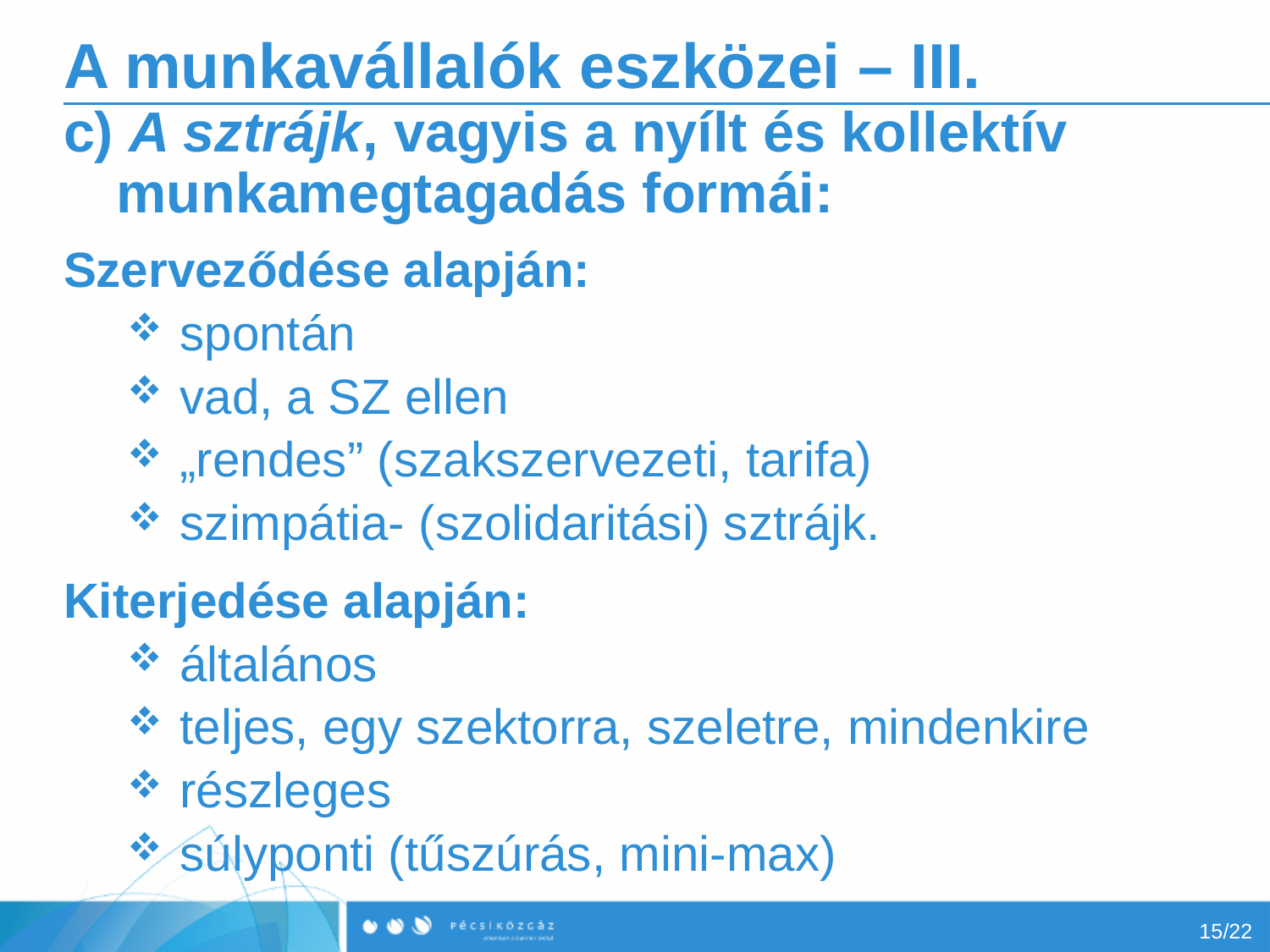

# A munkavállalók eszközei – III.
c) A sztrájk, vagyis a nyílt és kollektív munkamegtagadás formái:
Szerveződése alapján:
spontán
vad, a SZ ellen
„rendes” (szakszervezeti, tarifa)
szimpátia- (szolidaritási) sztrájk.
Kiterjedése alapján:
általános
teljes, egy szektorra, szeletre, mindenkire
részleges
súlyponti (tűszúrás, mini-max)

15/22